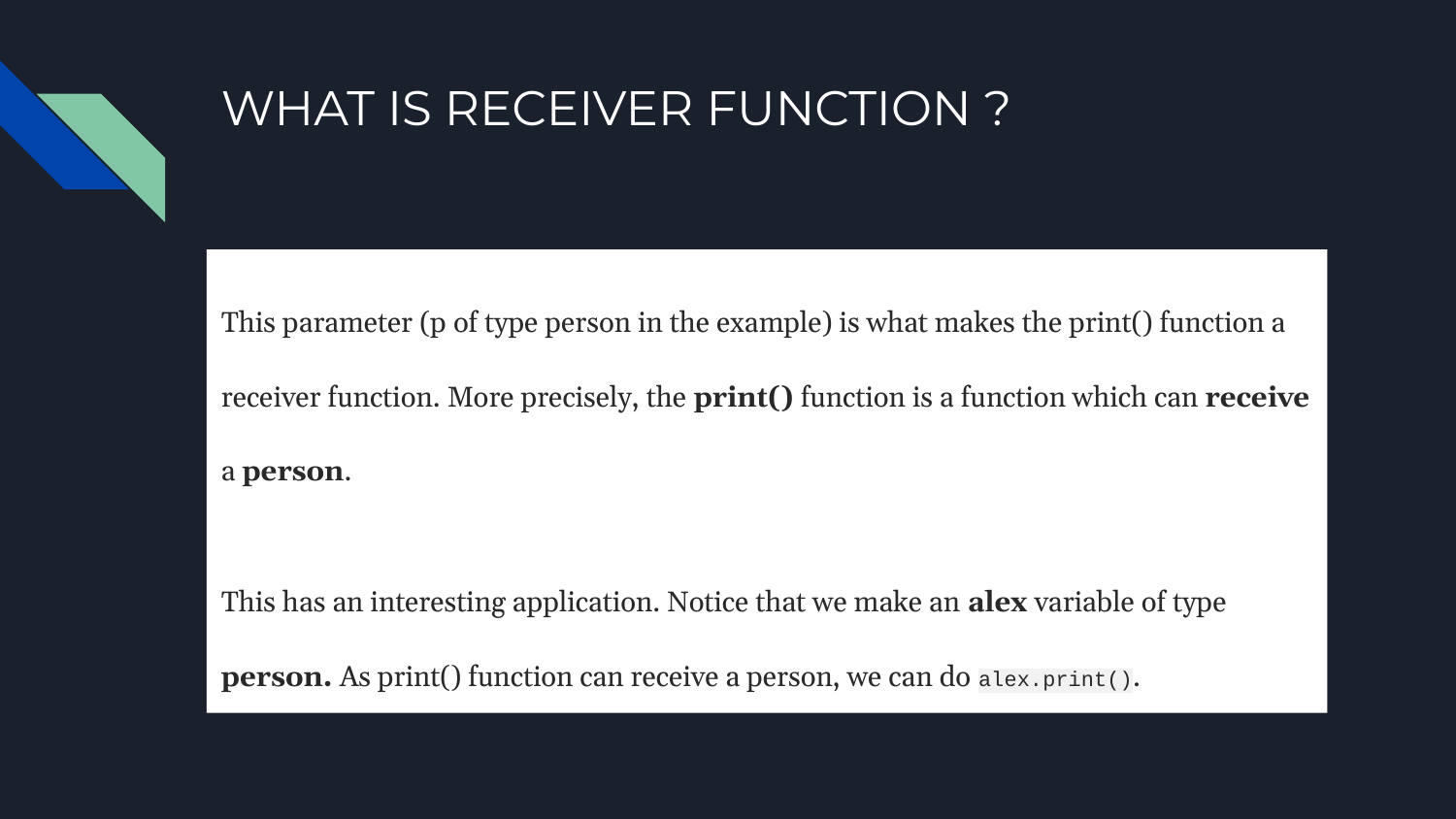

# WHAT IS RECEIVER FUNCTION ?
This parameter (p of type person in the example) is what makes the print() function a receiver function. More precisely, the print() function is a function which can receive a person.
This has an interesting application. Notice that we make an alex variable of type person. As print() function can receive a person, we can do alex.print().